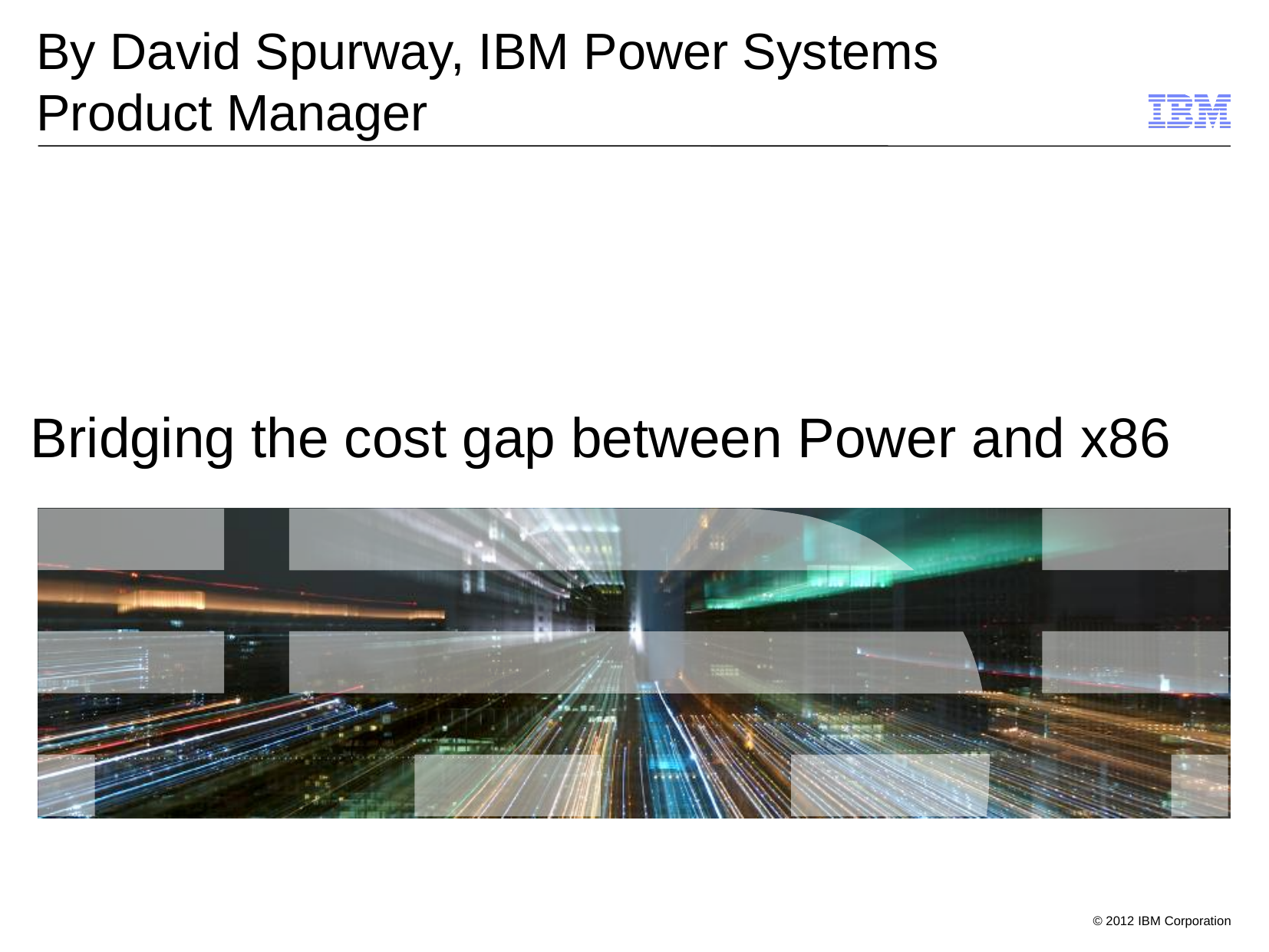

By David Spurway, IBM Power Systems Product Manager
# Bridging the cost gap between Power and x86